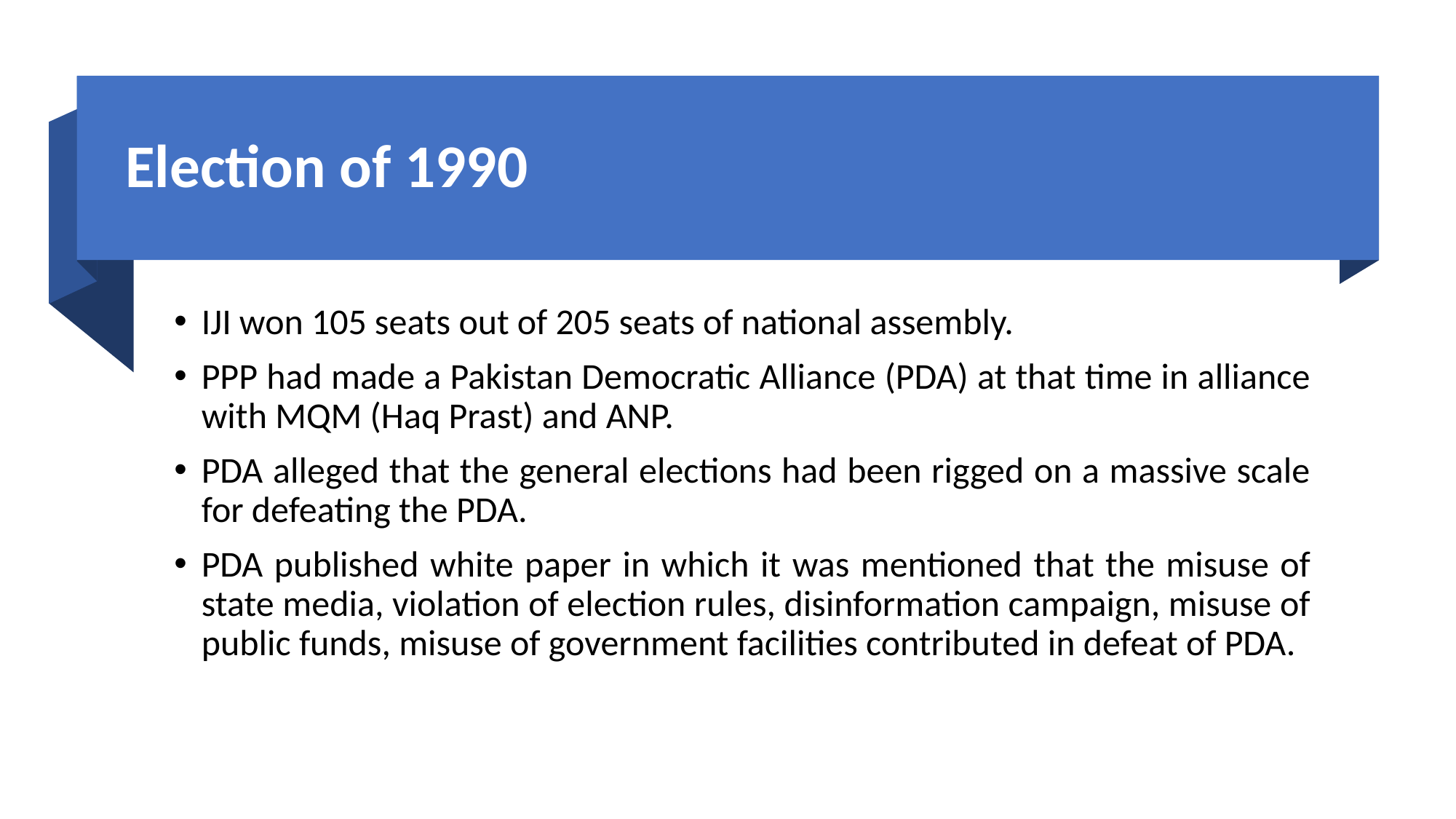

# Election of 1990

IJI won 105 seats out of 205 seats of national assembly.
PPP had made a Pakistan Democratic Alliance (PDA) at that time in alliance with MQM (Haq Prast) and ANP.
PDA alleged that the general elections had been rigged on a massive scale for defeating the PDA.
PDA published white paper in which it was mentioned that the misuse of state media, violation of election rules, disinformation campaign, misuse of public funds, misuse of government facilities contributed in defeat of PDA.